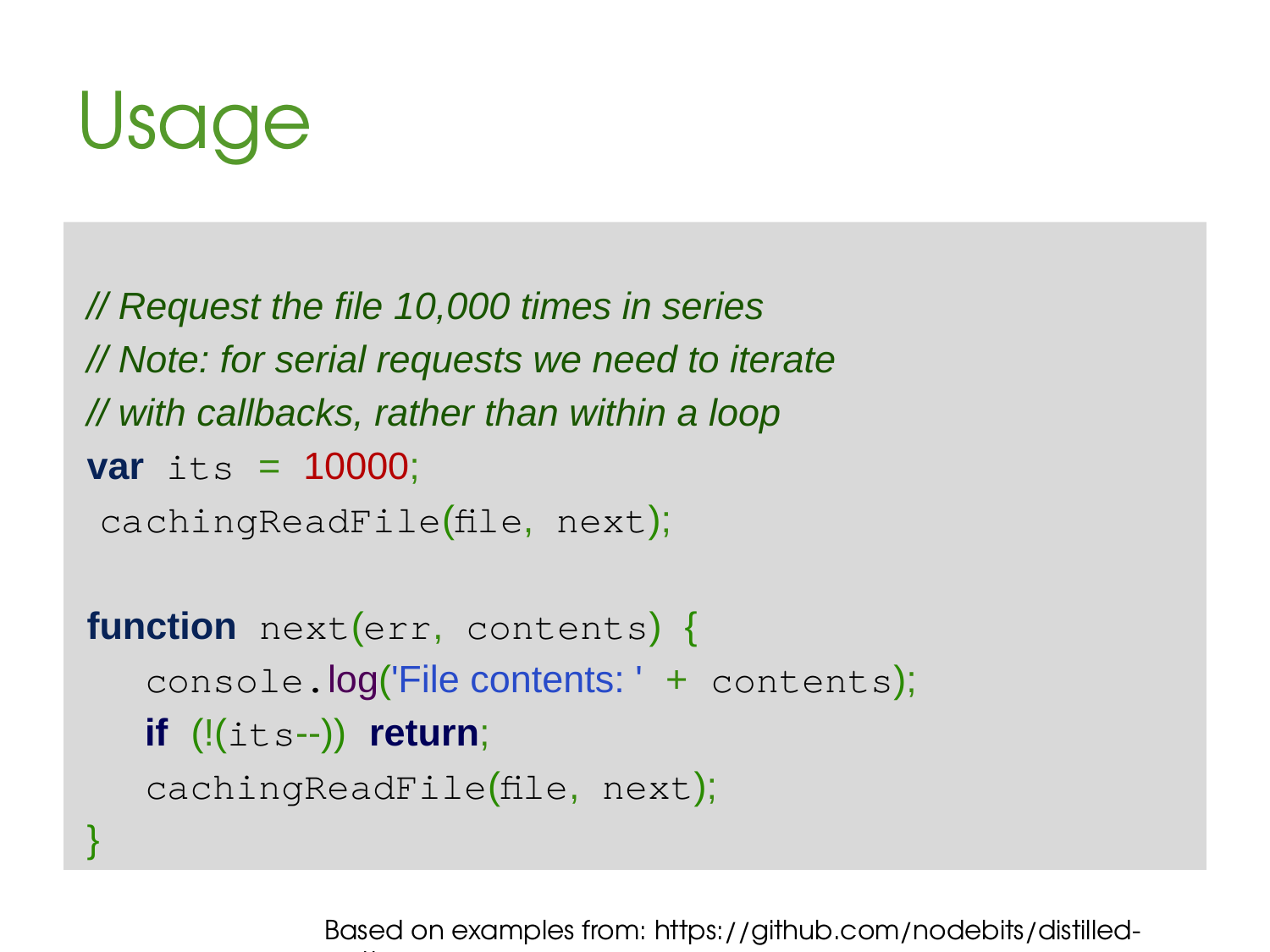

# Usage

 // Request the file 10,000 times in series
 // Note: for serial requests we need to iterate
 // with callbacks, rather than within a loop
 var its = 10000;
 cachingReadFile(file, next);

 function next(err, contents) {
   console.log('File contents: ' + contents);
   if (!(its--)) return;
   cachingReadFile(file, next);
 }

Based on examples from: https://github.com/nodebits/distilled-patterns/